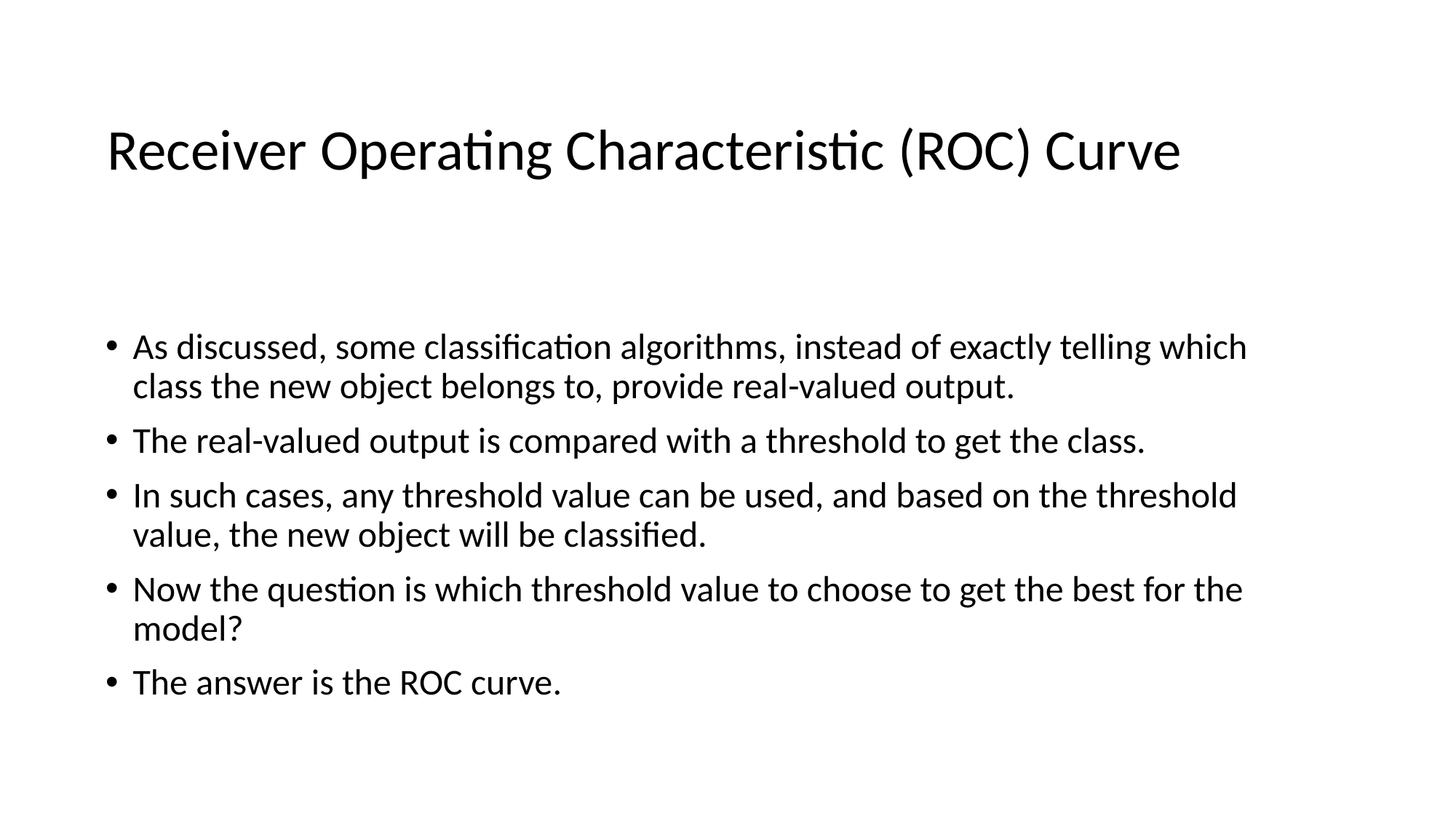

# Receiver Operating Characteristic (ROC) Curve
As discussed, some classification algorithms, instead of exactly telling which class the new object belongs to, provide real-valued output.
The real-valued output is compared with a threshold to get the class.
In such cases, any threshold value can be used, and based on the threshold value, the new object will be classified.
Now the question is which threshold value to choose to get the best for the model?
The answer is the ROC curve.